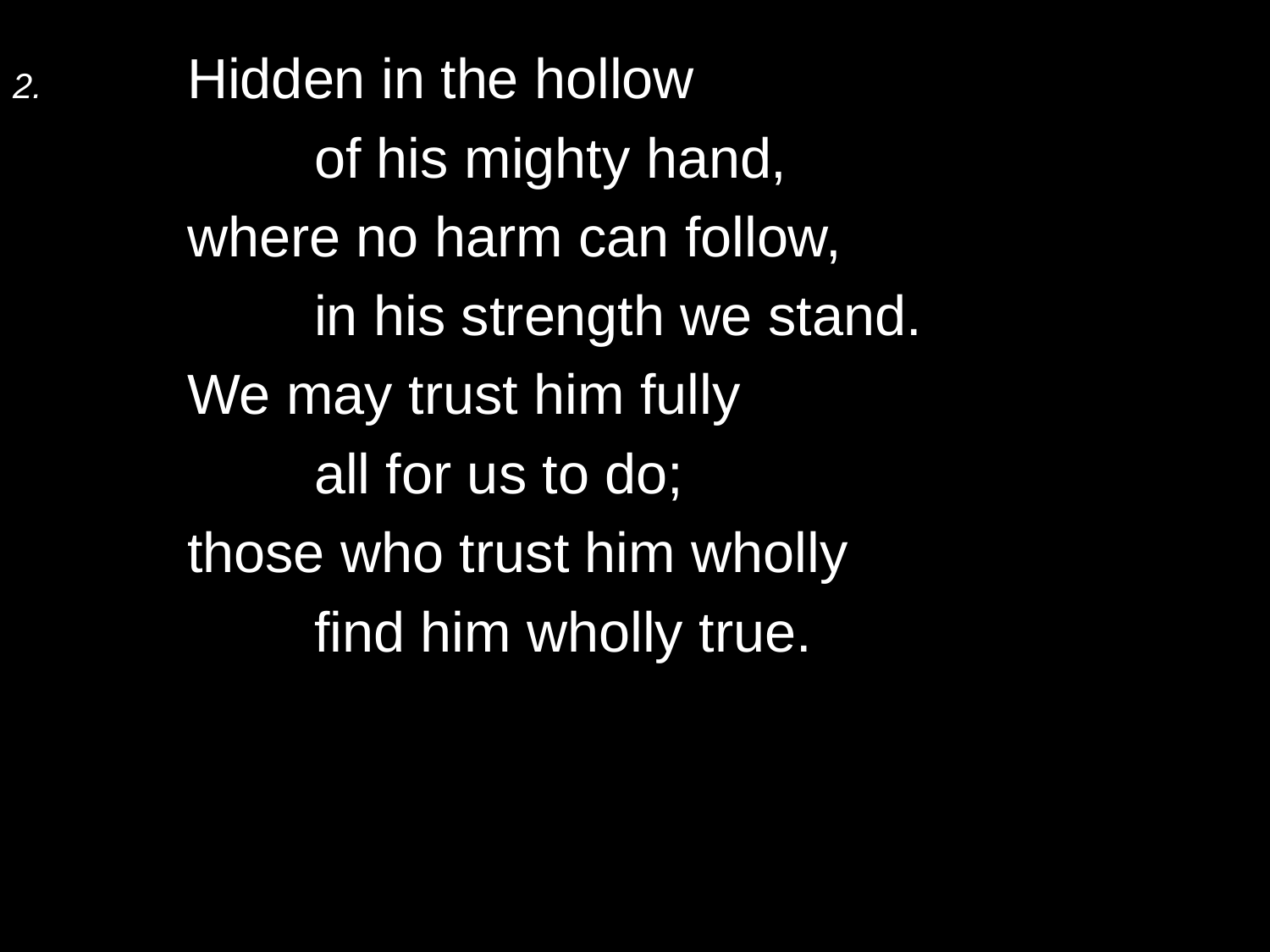

2.	Hidden in the hollow
		of his mighty hand,
	where no harm can follow,
		in his strength we stand.
	We may trust him fully
		all for us to do;
	those who trust him wholly
		find him wholly true.